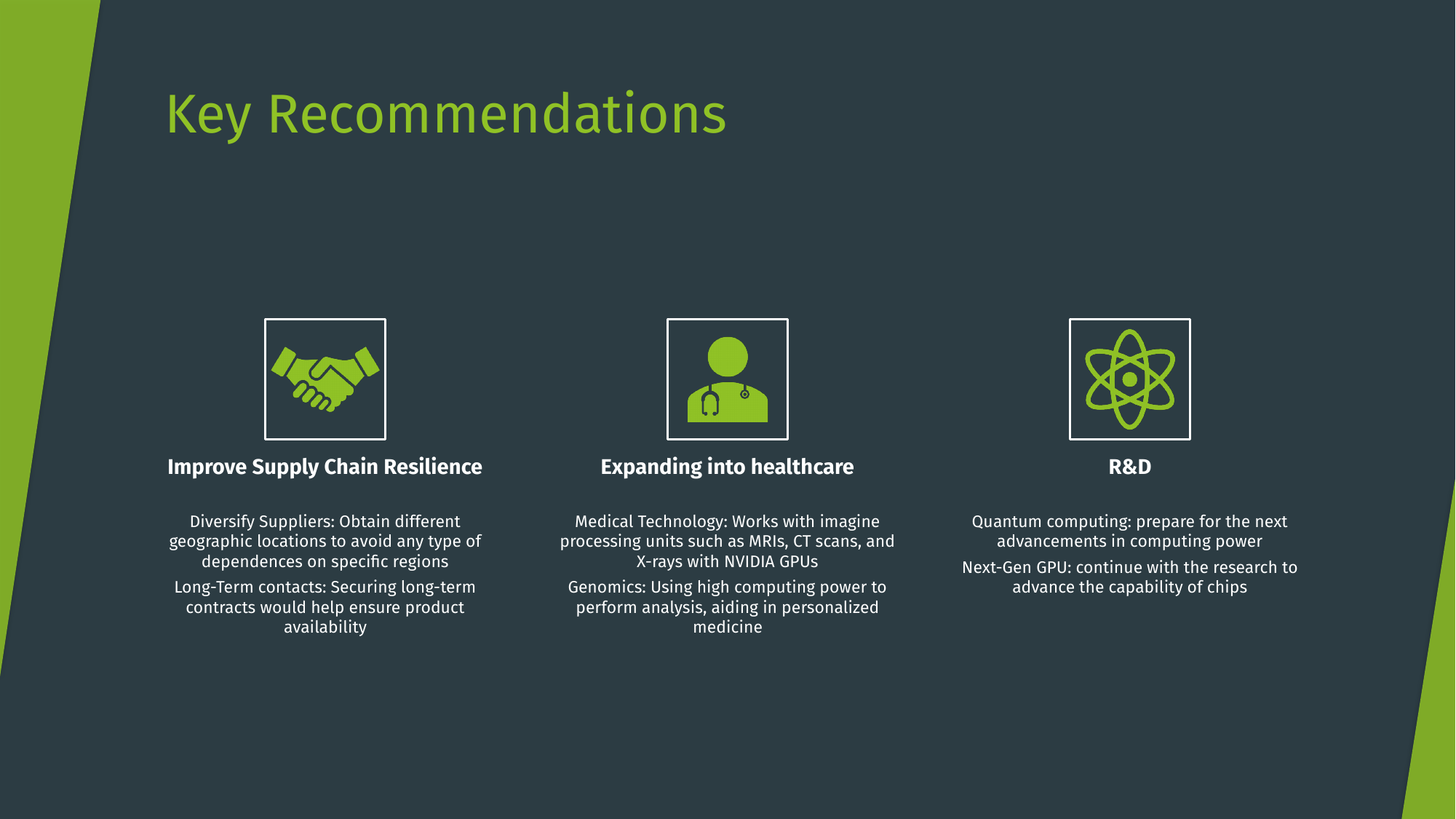

# Key Recommendations
Improve Supply Chain Resilience
Diversify Suppliers: Obtain different geographic locations to avoid any type of dependences on specific regions
Long-Term contacts: Securing long-term contracts would help ensure product availability
Expanding into healthcare
Medical Technology: Works with imagine processing units such as MRIs, CT scans, and X-rays with NVIDIA GPUs
Genomics: Using high computing power to perform analysis, aiding in personalized medicine
R&D
Quantum computing: prepare for the next advancements in computing power
Next-Gen GPU: continue with the research to advance the capability of chips